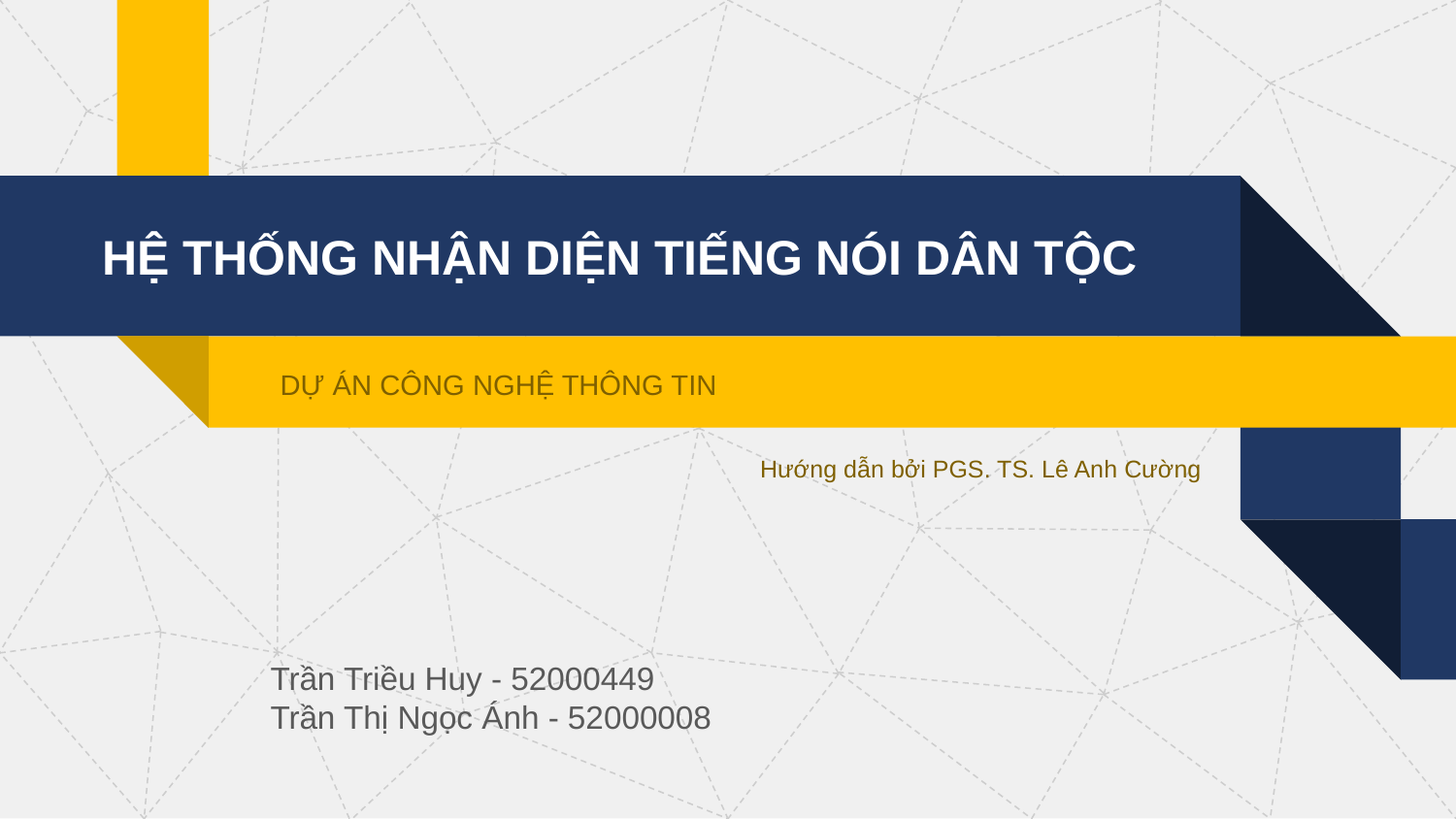

HỆ THỐNG NHẬN DIỆN TIẾNG NÓI DÂN TỘC

Hướng dẫn bởi PGS. TS. Lê Anh Cường

DỰ ÁN CÔNG NGHỆ THÔNG TIN
Trần Triều Huy - 52000449
Trần Thị Ngọc Ánh - 52000008